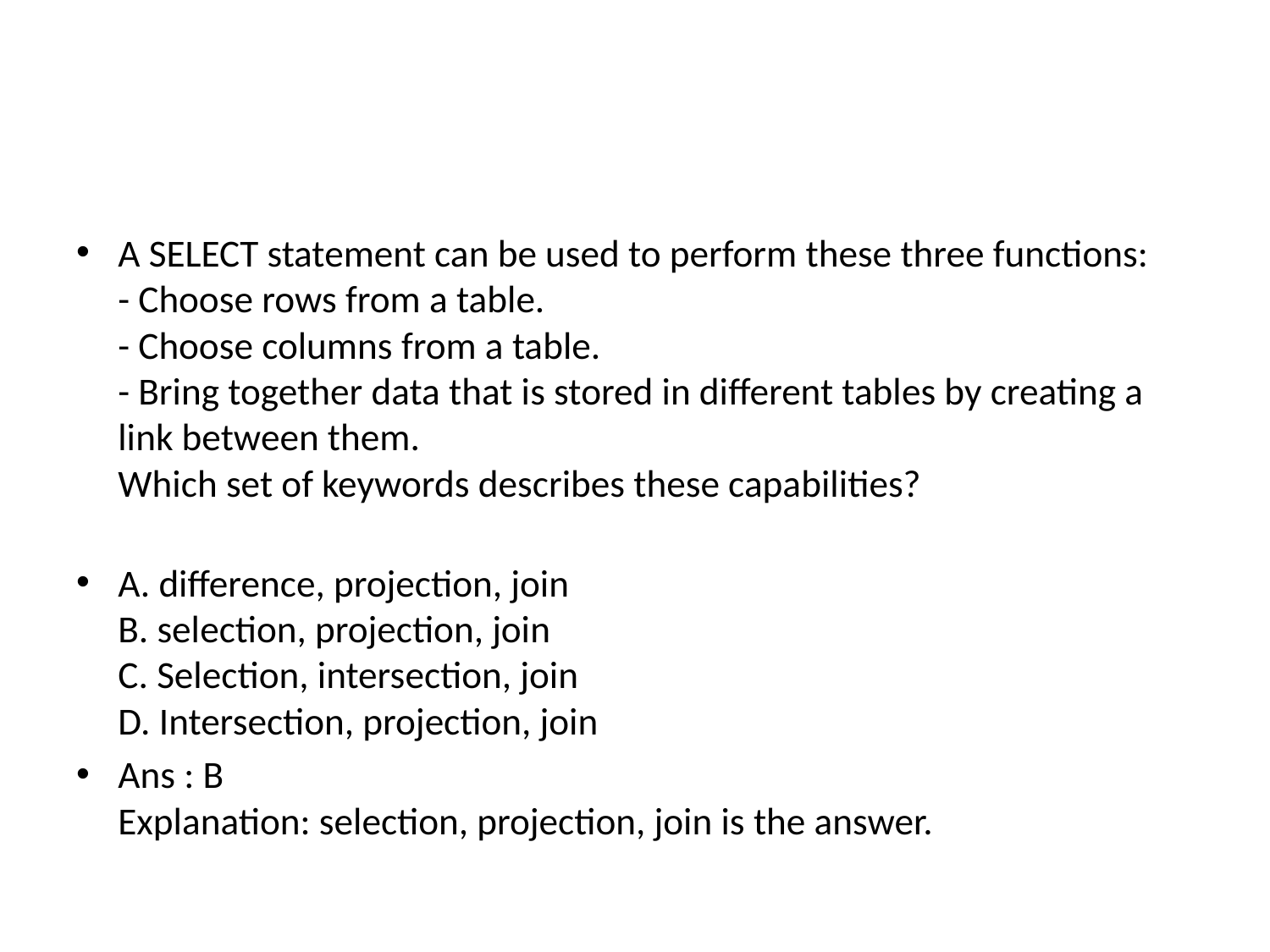

#
A SELECT statement can be used to perform these three functions:
- Choose rows from a table.
- Choose columns from a table.
- Bring together data that is stored in different tables by creating a link between them.
Which set of keywords describes these capabilities?
A. difference, projection, join
B. selection, projection, join
C. Selection, intersection, join
D. Intersection, projection, join
Ans : B
Explanation: selection, projection, join is the answer.